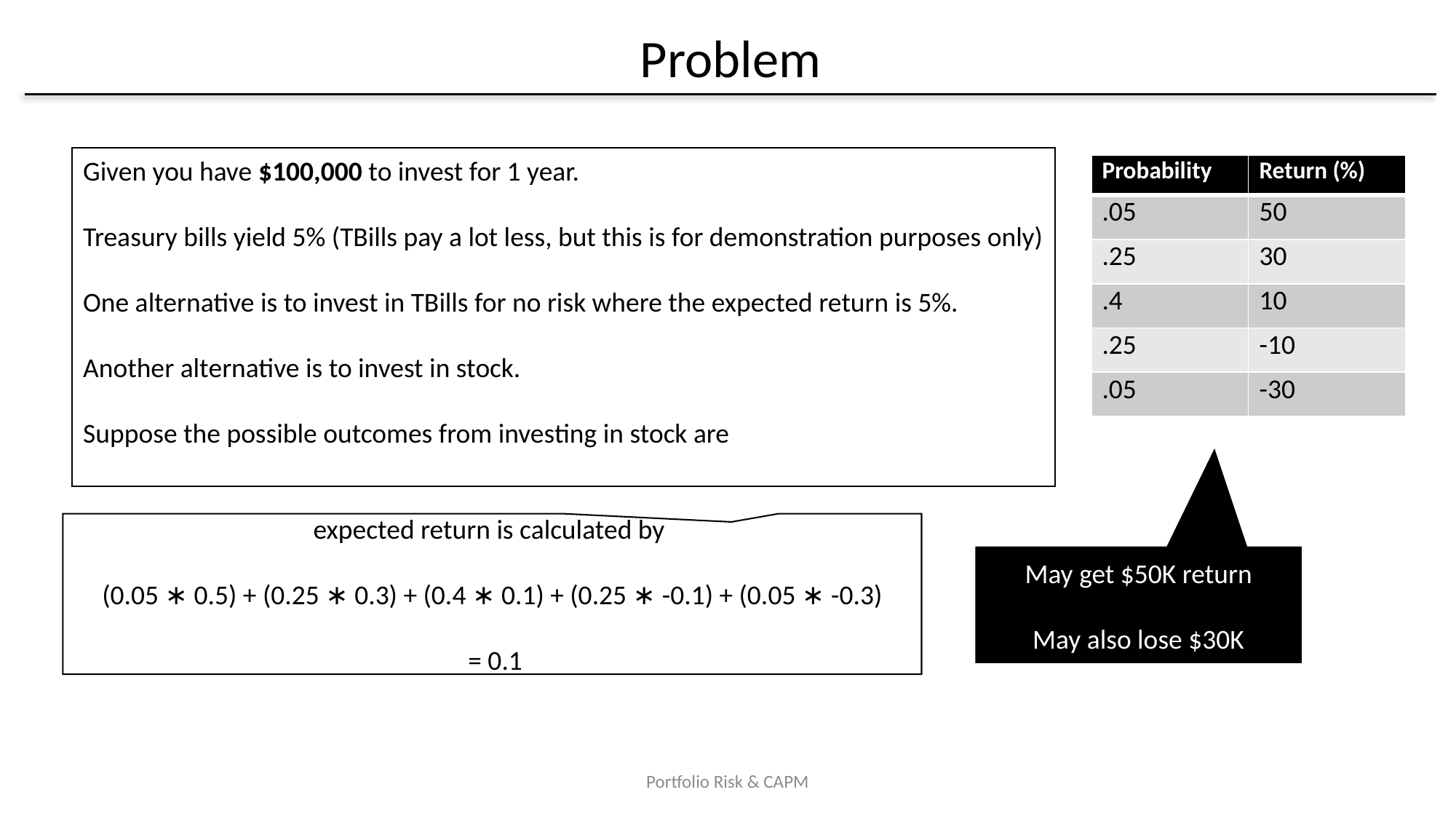

# Problem
Given you have $100,000 to invest for 1 year.
Treasury bills yield 5% (TBills pay a lot less, but this is for demonstration purposes only)
One alternative is to invest in TBills for no risk where the expected return is 5%.
Another alternative is to invest in stock.
Suppose the possible outcomes from investing in stock are

| Probability | Return (%) |
| --- | --- |
| .05 | 50 |
| .25 | 30 |
| .4 | 10 |
| .25 | -10 |
| .05 | -30 |
expected return is calculated by

(0.05 ∗ 0.5) + (0.25 ∗ 0.3) + (0.4 ∗ 0.1) + (0.25 ∗ -0.1) + (0.05 ∗ -0.3)

 = 0.1
May get $50K return

May also lose $30K
Portfolio Risk & CAPM